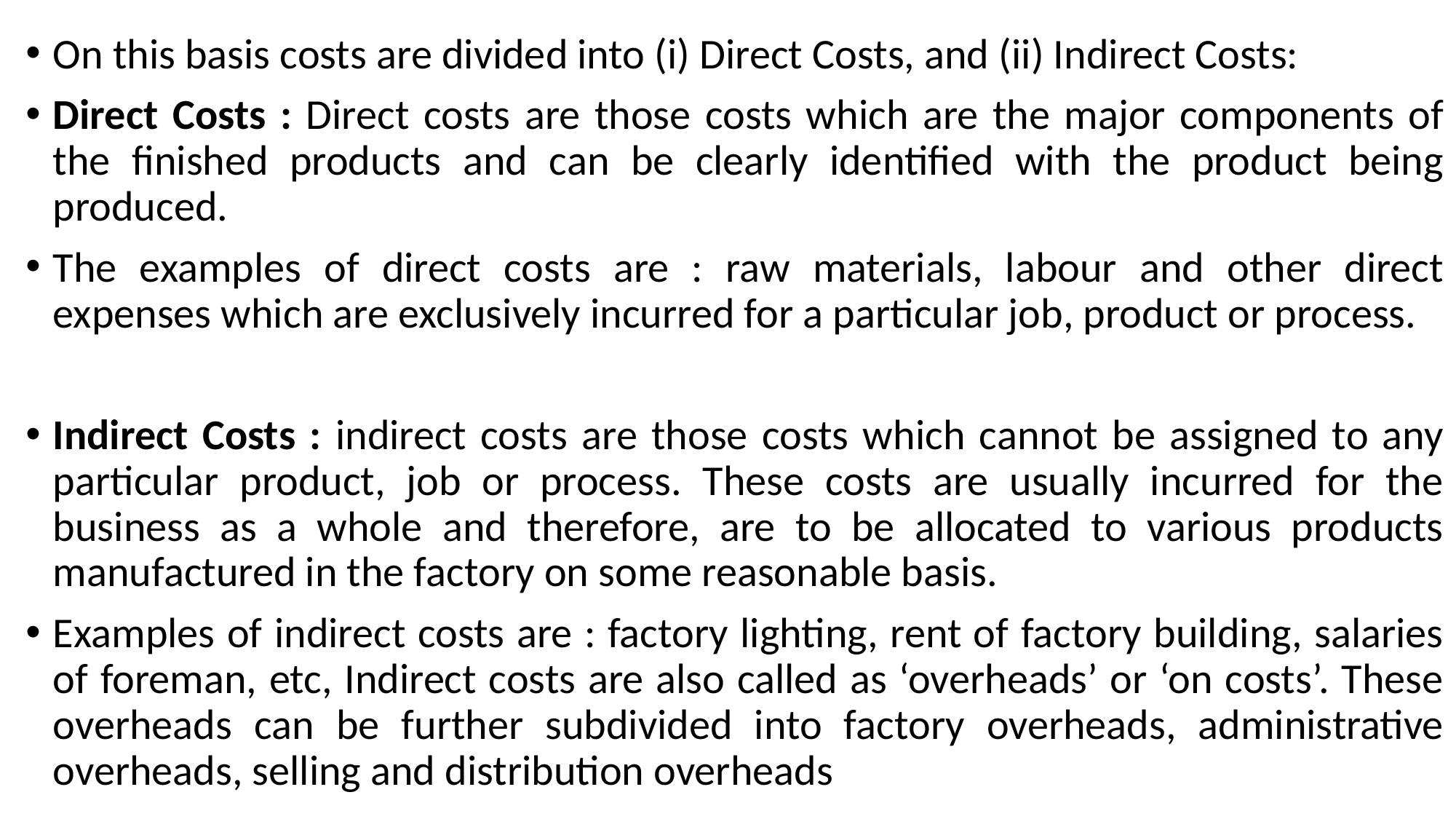

On this basis costs are divided into (i) Direct Costs, and (ii) Indirect Costs:
Direct Costs : Direct costs are those costs which are the major components of the finished products and can be clearly identified with the product being produced.
The examples of direct costs are : raw materials, labour and other direct expenses which are exclusively incurred for a particular job, product or process.

Indirect Costs : indirect costs are those costs which cannot be assigned to any particular product, job or process. These costs are usually incurred for the business as a whole and therefore, are to be allocated to various products manufactured in the factory on some reasonable basis.
Examples of indirect costs are : factory lighting, rent of factory building, salaries of foreman, etc, Indirect costs are also called as ‘overheads’ or ‘on costs’. These overheads can be further subdivided into factory overheads, administrative overheads, selling and distribution overheads